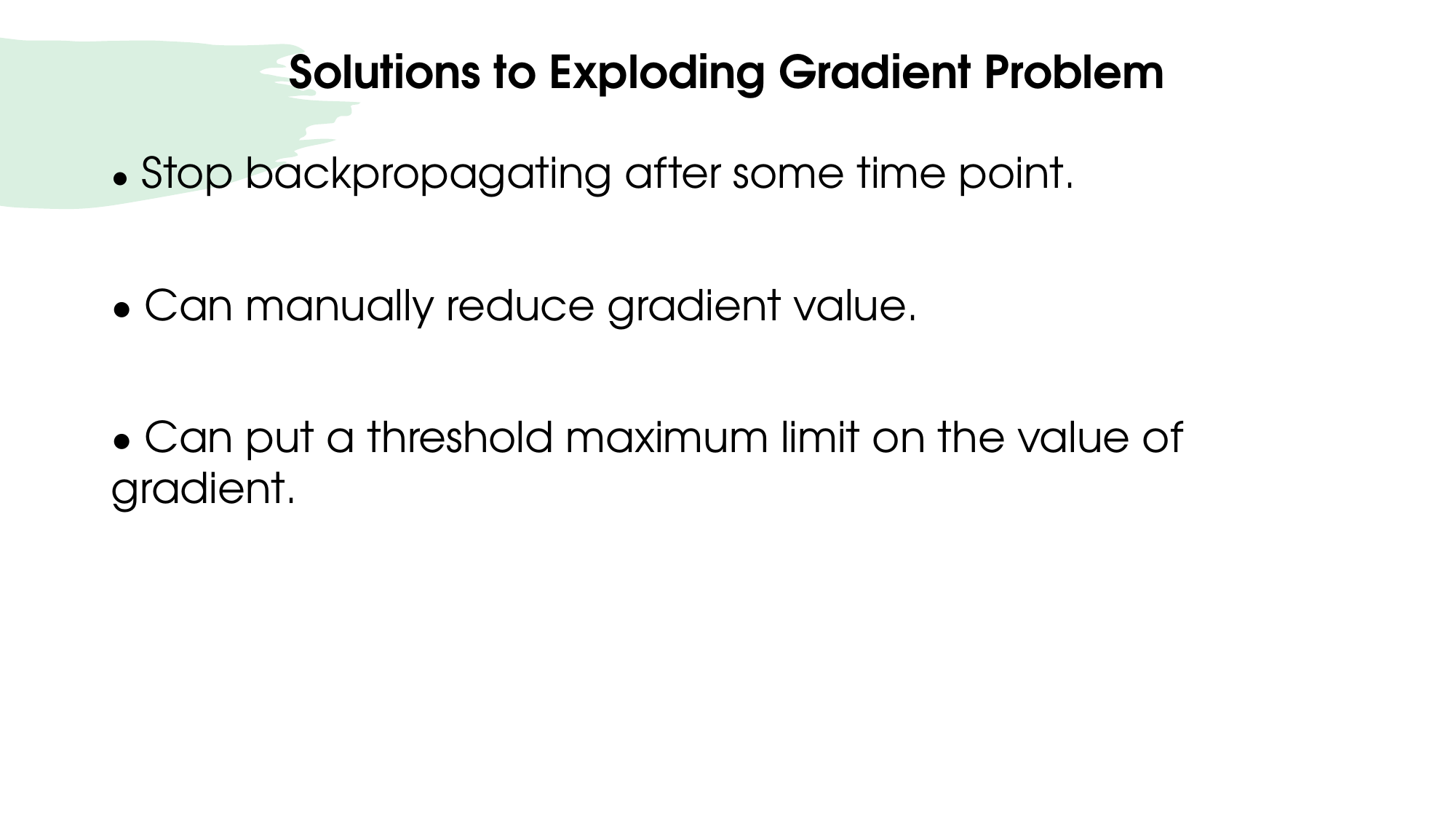

# Solutions to Exploding Gradient Problem

• Stop backpropagating after some time point.

• Can manually reduce gradient value.

• Can put a threshold maximum limit on the value of gradient.